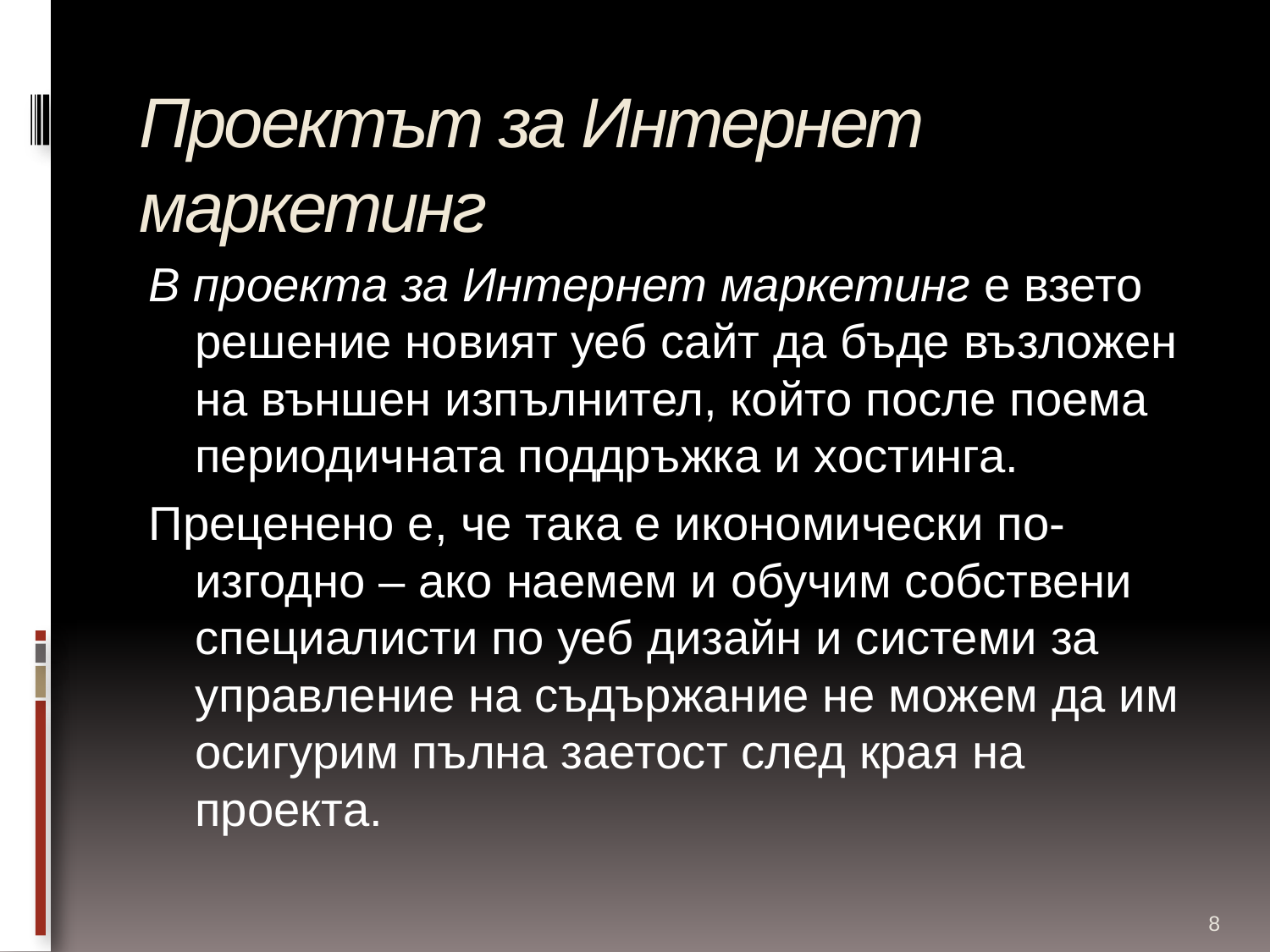

# Проектът за Интернет маркетинг
В проекта за Интернет маркетинг е взето решение новият уеб сайт да бъде възложен на външен изпълнител, който после поема периодичната поддръжка и хостинга.
Преценено е, че така е икономически по-изгодно – ако наемем и обучим собствени специалисти по уеб дизайн и системи за управление на съдържание не можем да им осигурим пълна заетост след края на проекта.
8